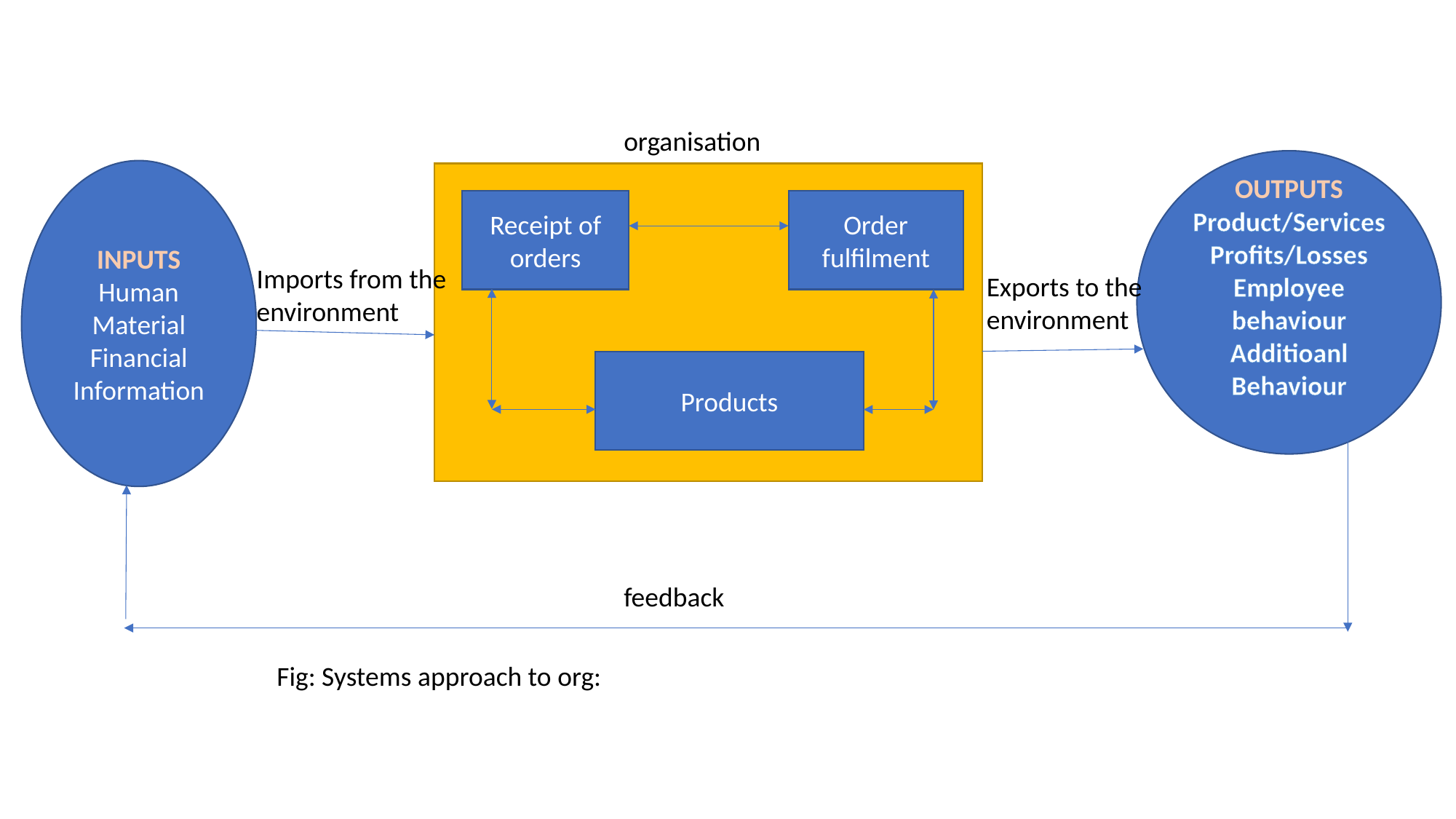

organisation
OUTPUTS
Product/Services
Profits/Losses
Employee behaviour
Additioanl Behaviour

INPUTS
Human
Material
Financial
Information

Receipt of orders
Order fulfilment

Imports from the environment
Exports to the environment

Products
feedback
Fig: Systems approach to org: